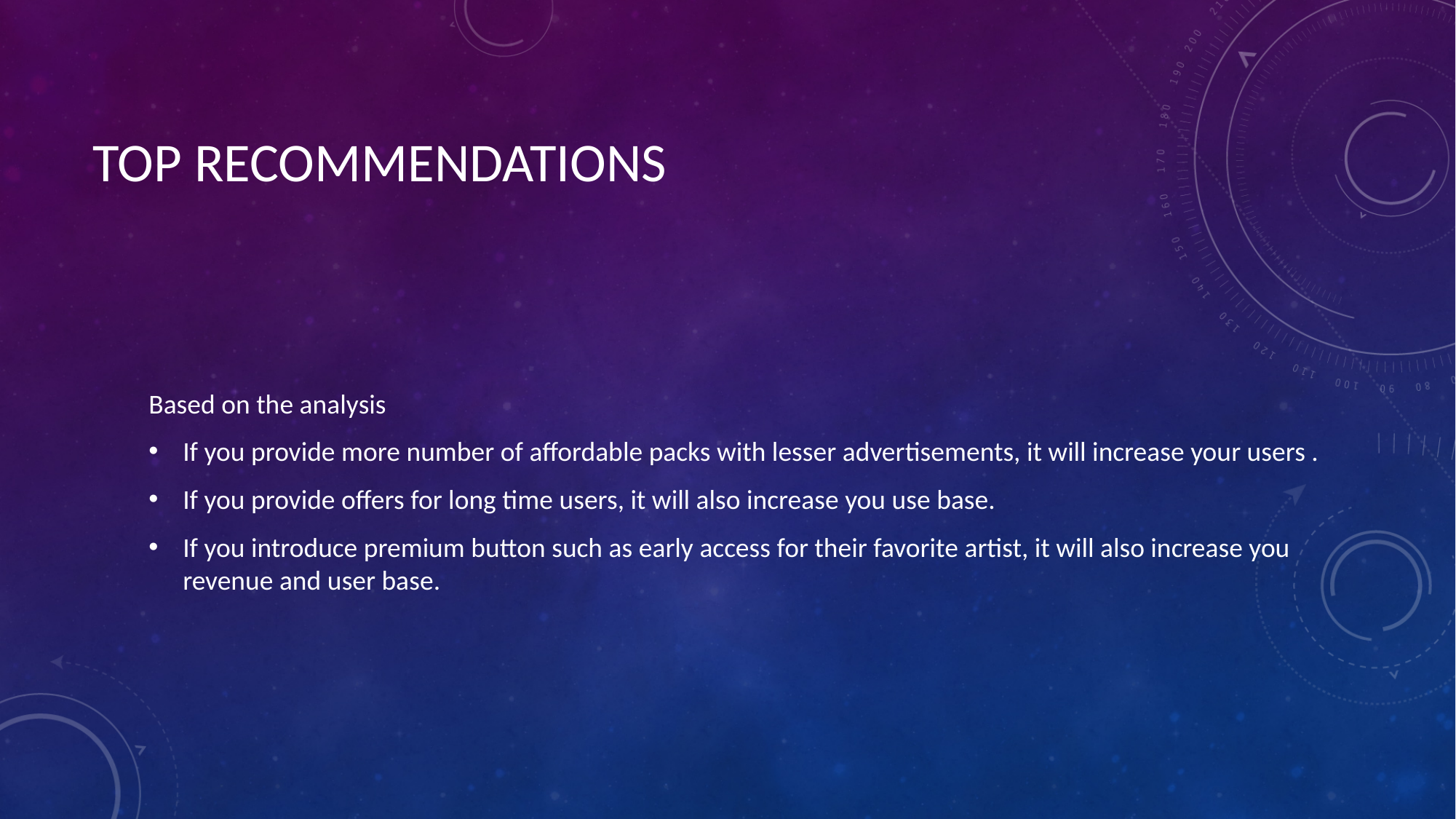

# Top Recommendations
Based on the analysis
If you provide more number of affordable packs with lesser advertisements, it will increase your users .
If you provide offers for long time users, it will also increase you use base.
If you introduce premium button such as early access for their favorite artist, it will also increase you revenue and user base.